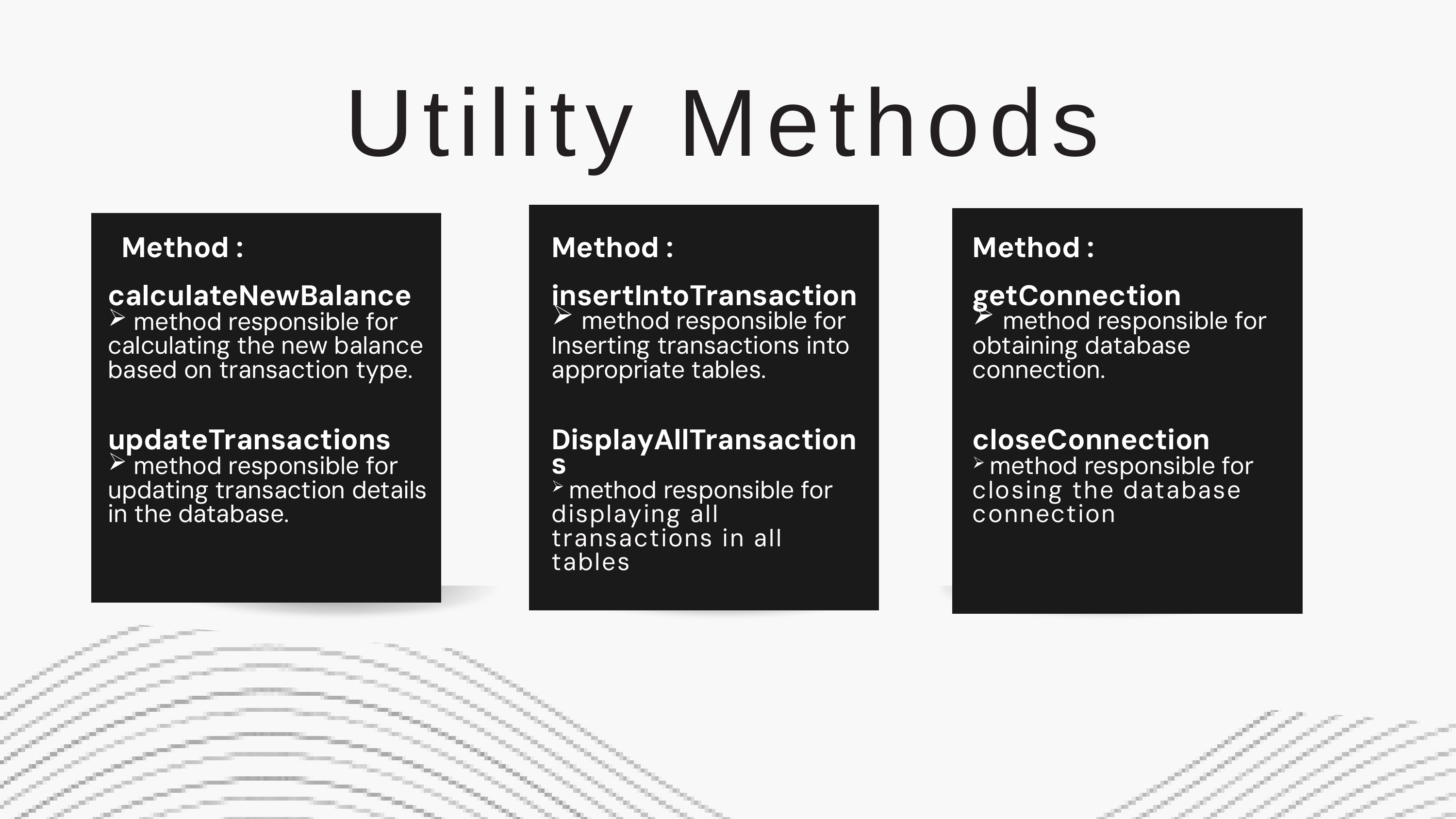

Utility Methods

  Method :

calculateNewBalance
 method responsible for
calculating the new balance
based on transaction type.

updateTransactions
 method responsible for
updating transaction details
in the database.

Method :

insertIntoTransaction
 method responsible for
Inserting transactions into appropriate tables.

DisplayAllTransactions
 method responsible for
displaying all transactions in all tables
Method :

getConnection
 method responsible for
obtaining database connection.

closeConnection
 method responsible for
closing the database connection
LOGIN PAGE 1
LOGIN PAGE 2